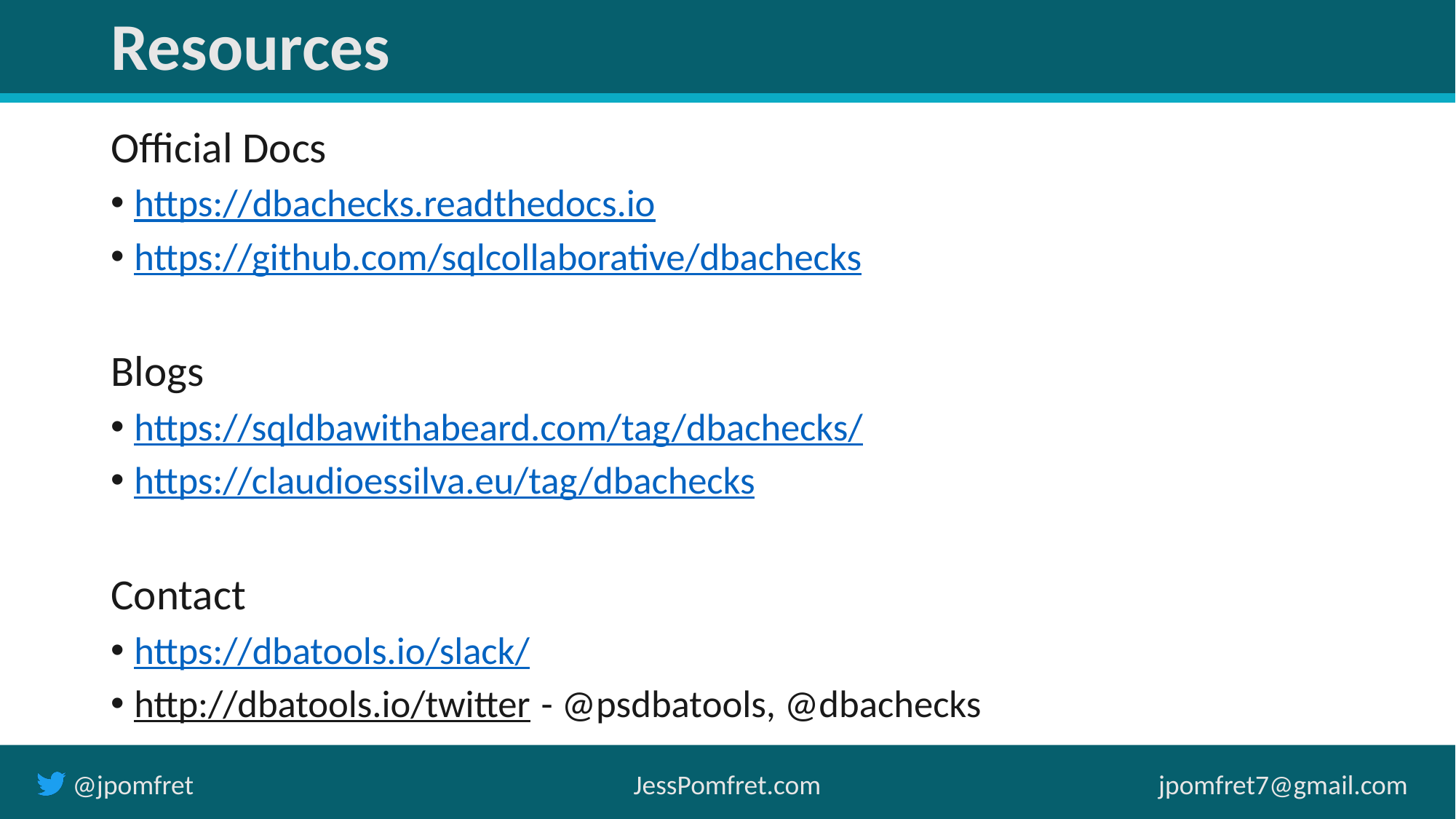

# Resources
Official Docs
https://dbachecks.readthedocs.io
https://github.com/sqlcollaborative/dbachecks

Blogs
https://sqldbawithabeard.com/tag/dbachecks/
https://claudioessilva.eu/tag/dbachecks

Contact
https://dbatools.io/slack/
http://dbatools.io/twitter - @psdbatools, @dbachecks